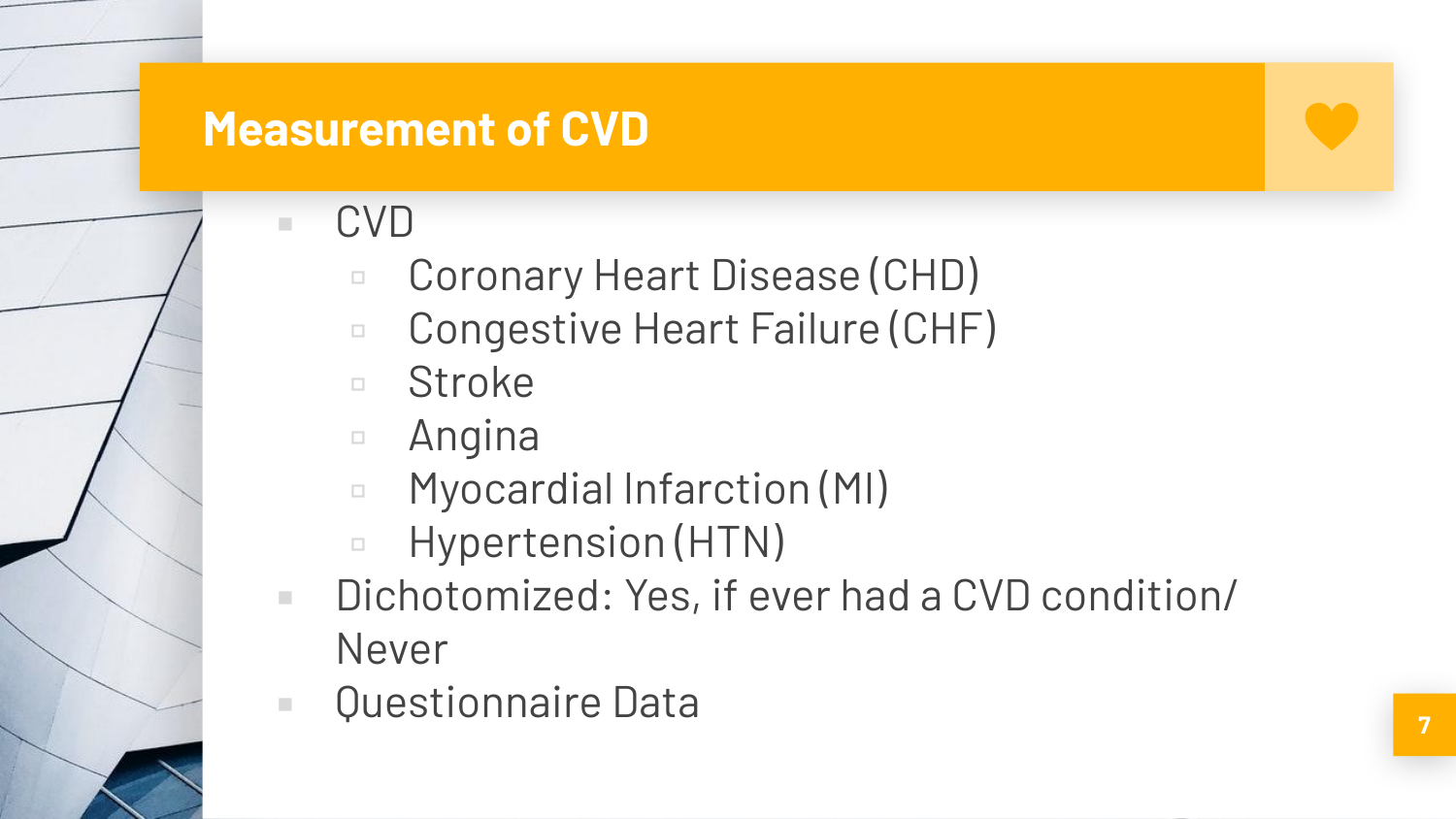

# Measurement of CVD

CVD
Coronary Heart Disease (CHD)
Congestive Heart Failure (CHF)
Stroke
Angina
Myocardial Infarction (MI)
Hypertension (HTN)
Dichotomized: Yes, if ever had a CVD condition/ Never
Questionnaire Data

7